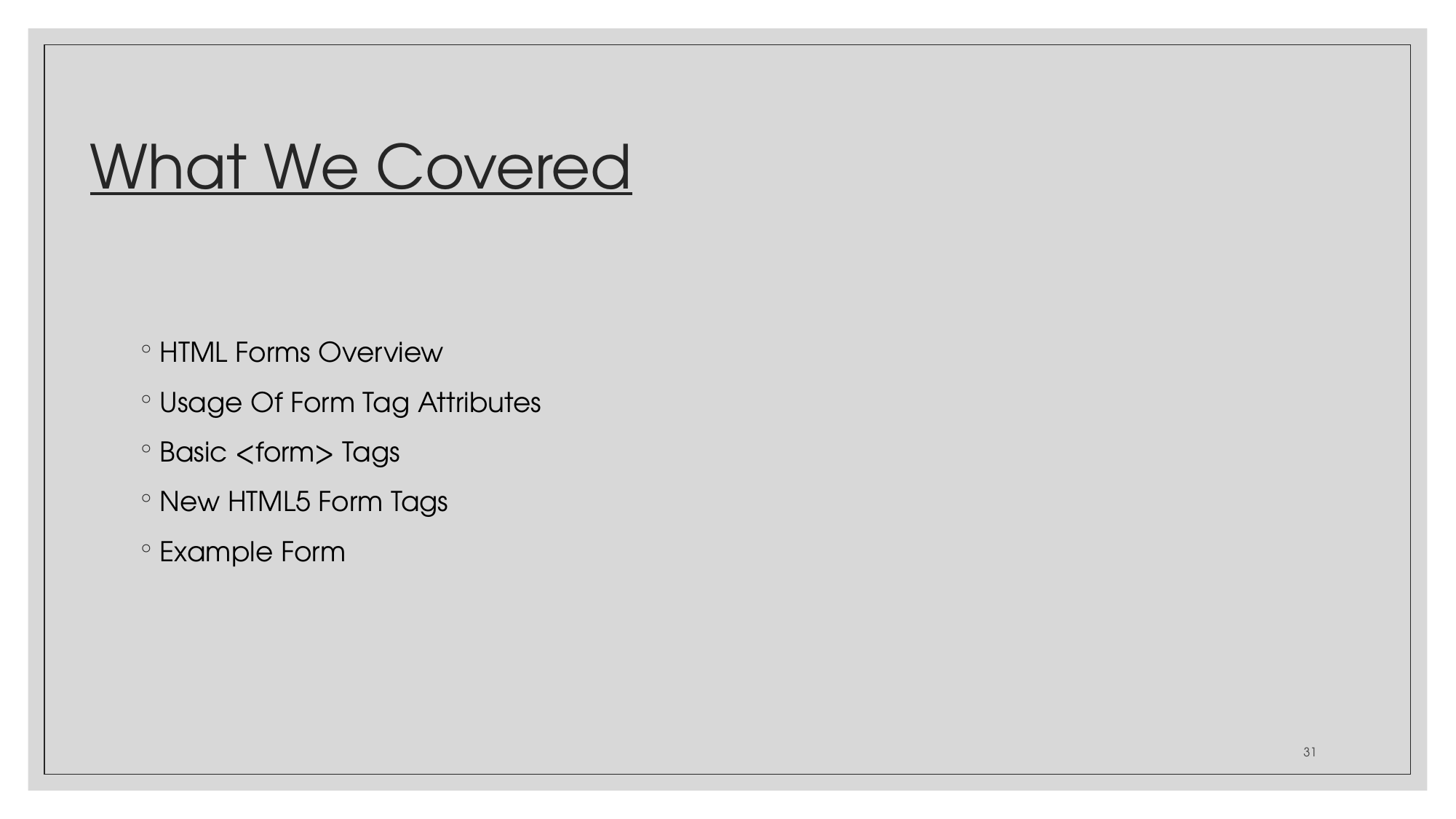

# What We Covered
HTML Forms Overview
Usage Of Form Tag Attributes
Basic <form> Tags
New HTML5 Form Tags
Example Form
31